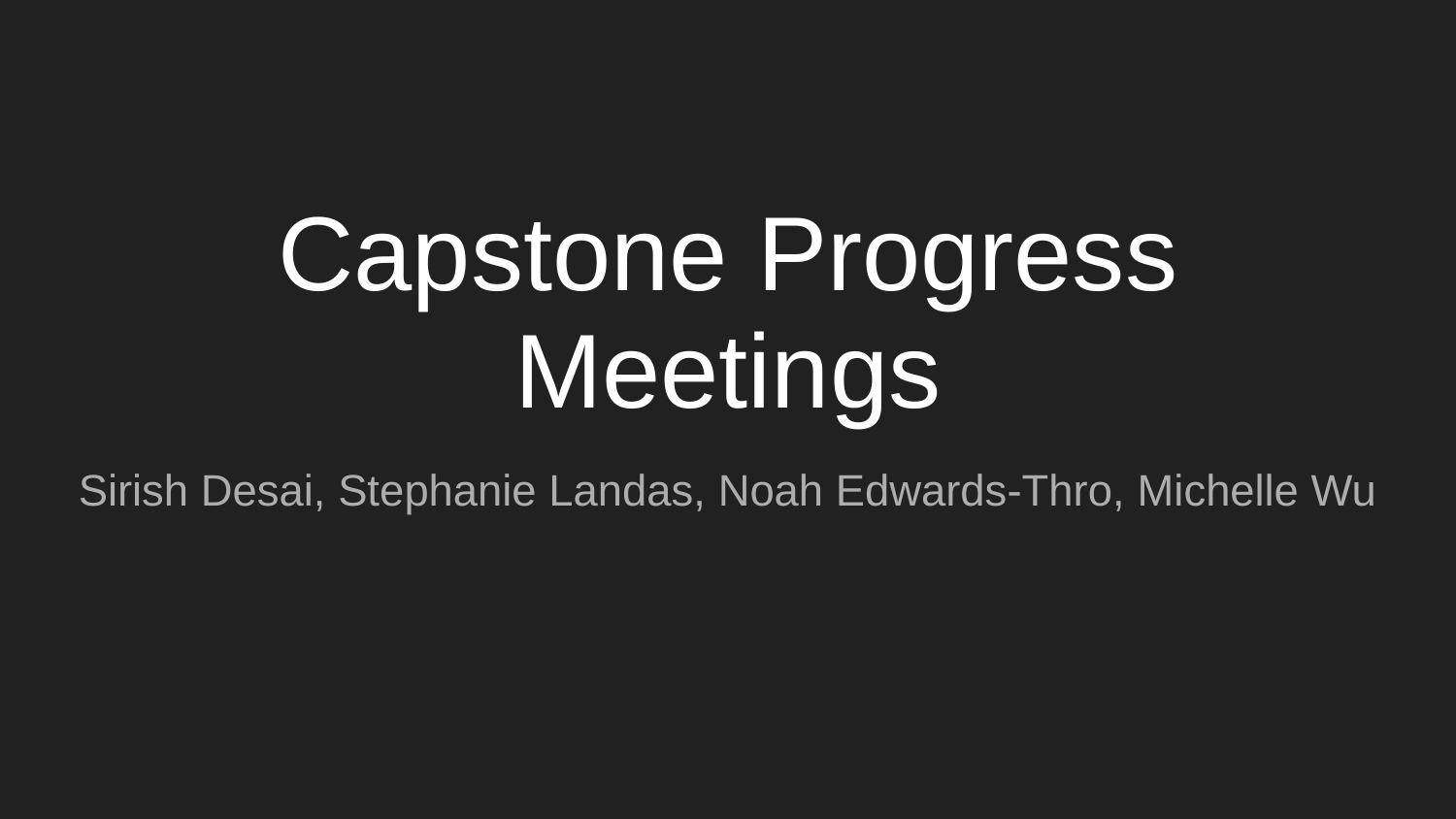

# Capstone Progress Meetings
Sirish Desai, Stephanie Landas, Noah Edwards-Thro, Michelle Wu